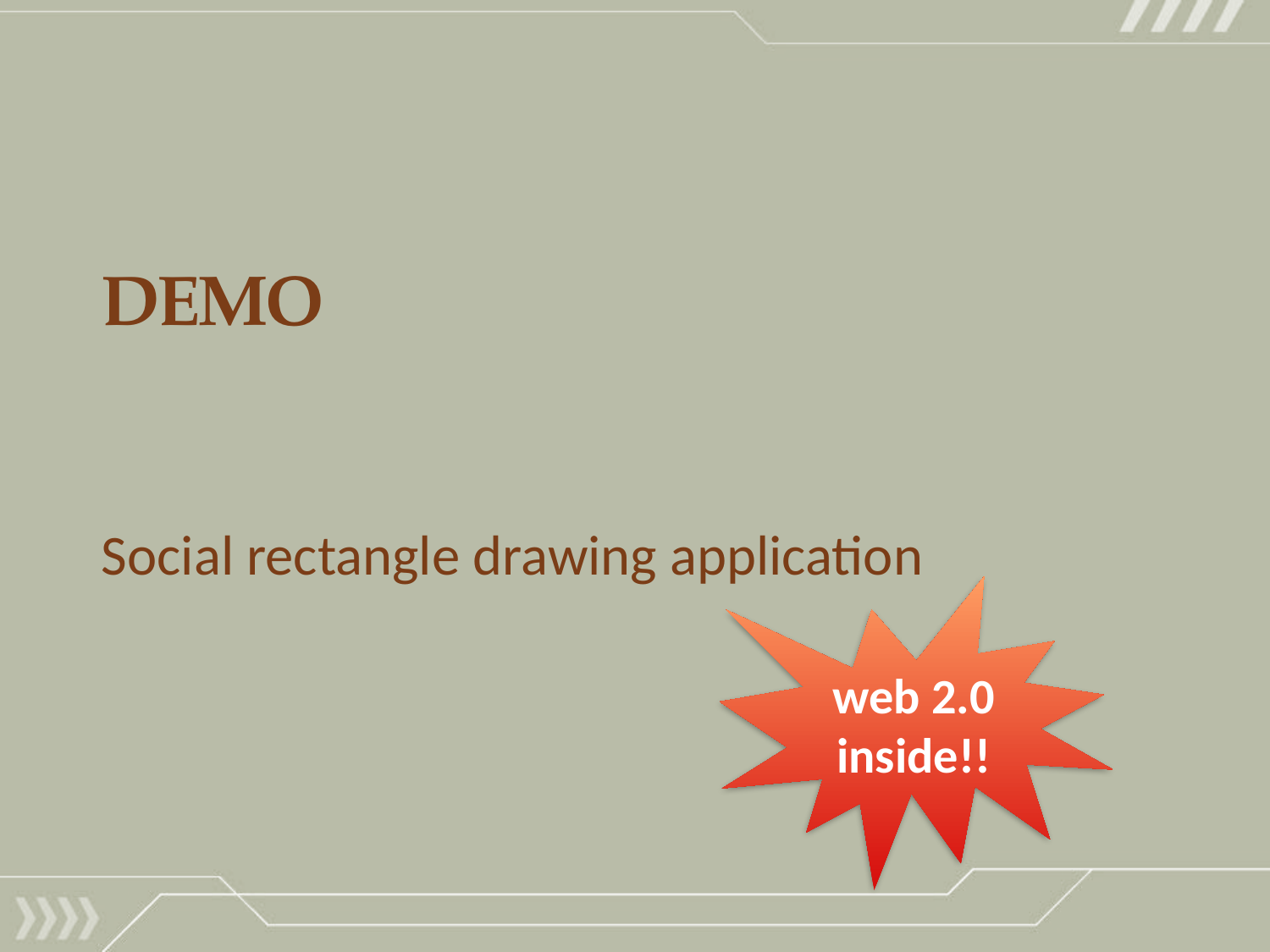

# DEMO
Social rectangle drawing application
web 2.0 inside!!